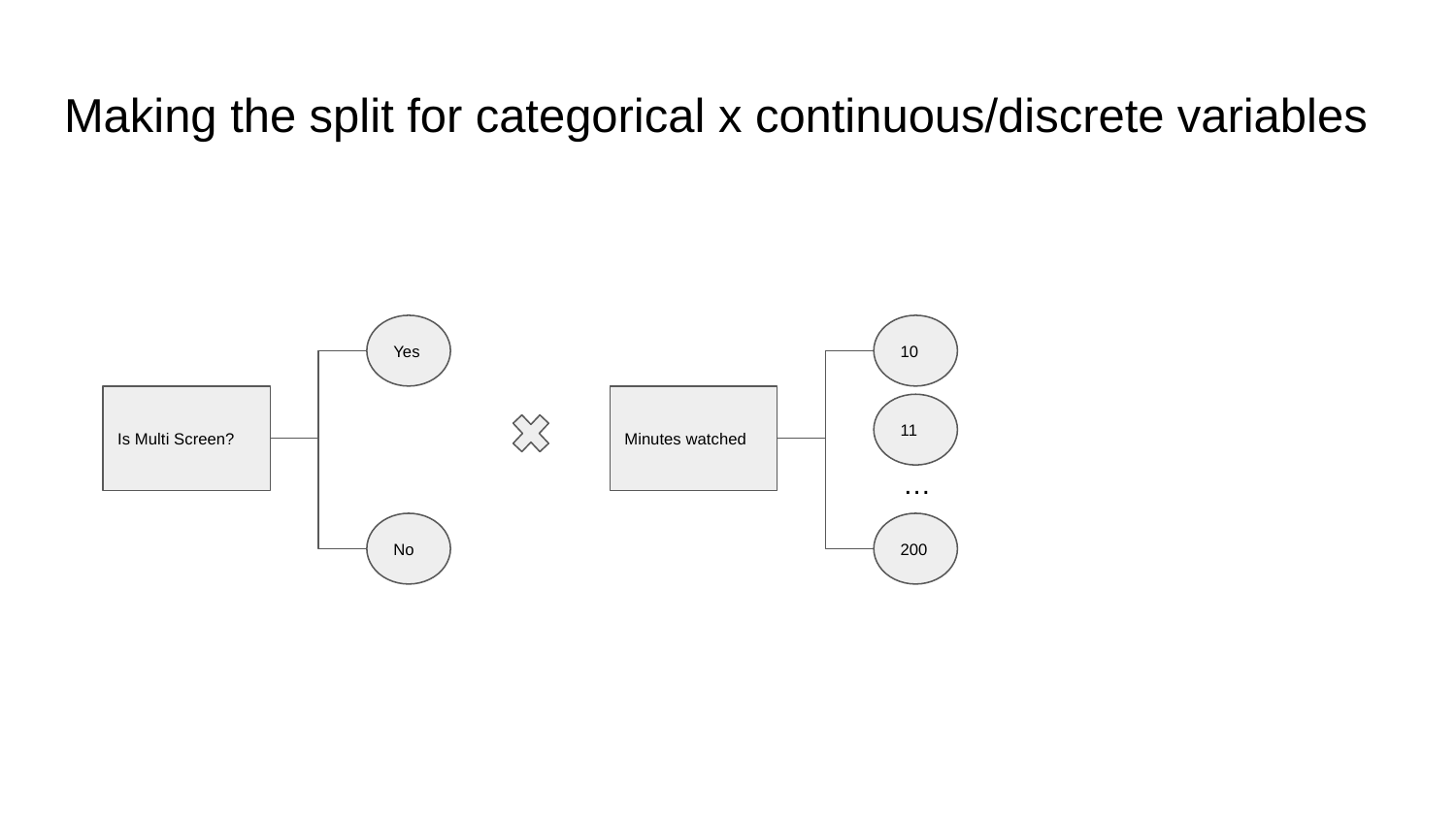

# Making the split for categorical x continuous/discrete variables
Yes
10
Is Multi Screen?
Minutes watched
11

…
No
200